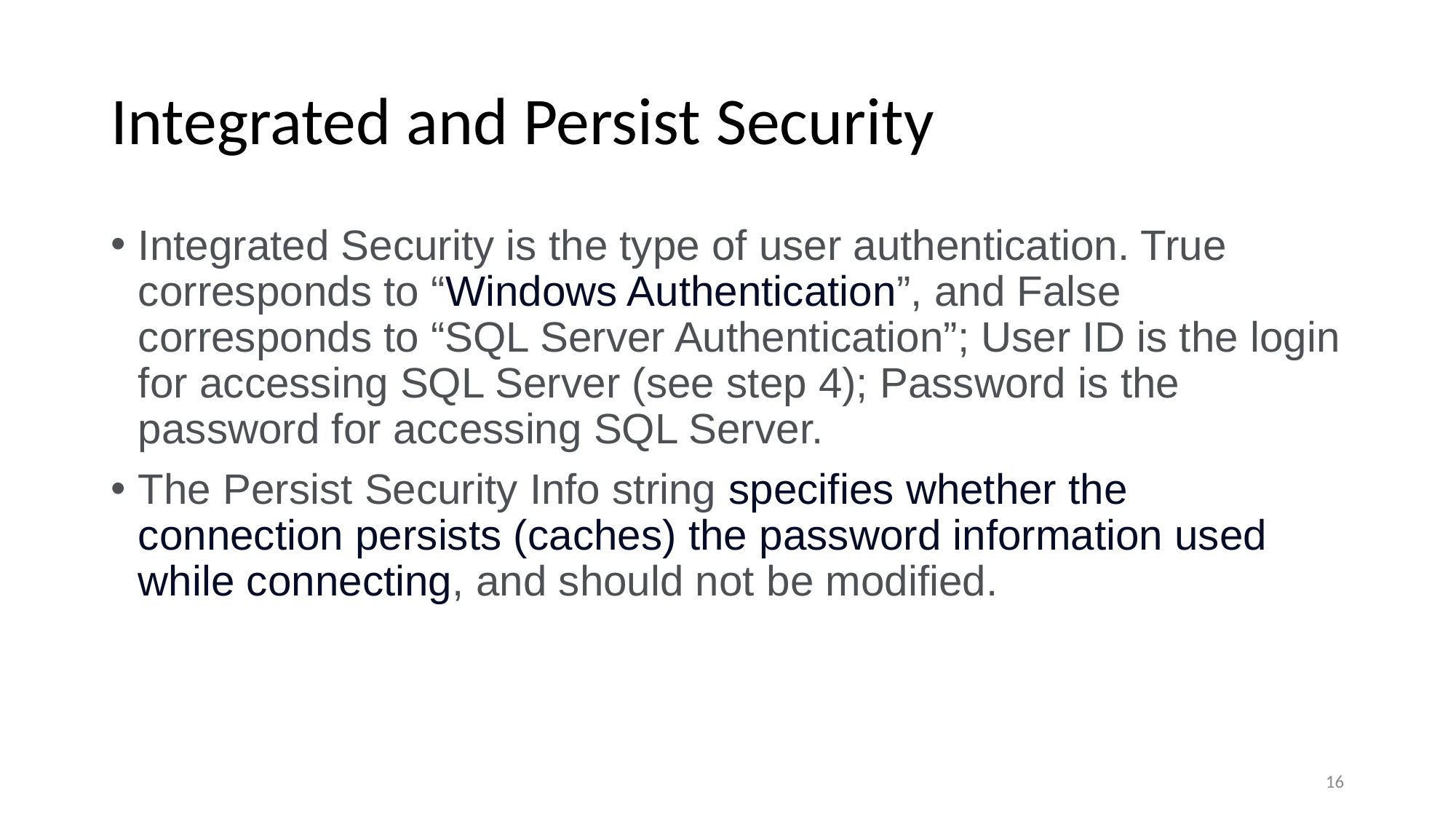

# Integrated and Persist Security
Integrated Security is the type of user authentication. True corresponds to “Windows Authentication”, and False corresponds to “SQL Server Authentication”; User ID is the login for accessing SQL Server (see step 4); Password is the password for accessing SQL Server.
The Persist Security Info string specifies whether the connection persists (caches) the password information used while connecting, and should not be modified.
16